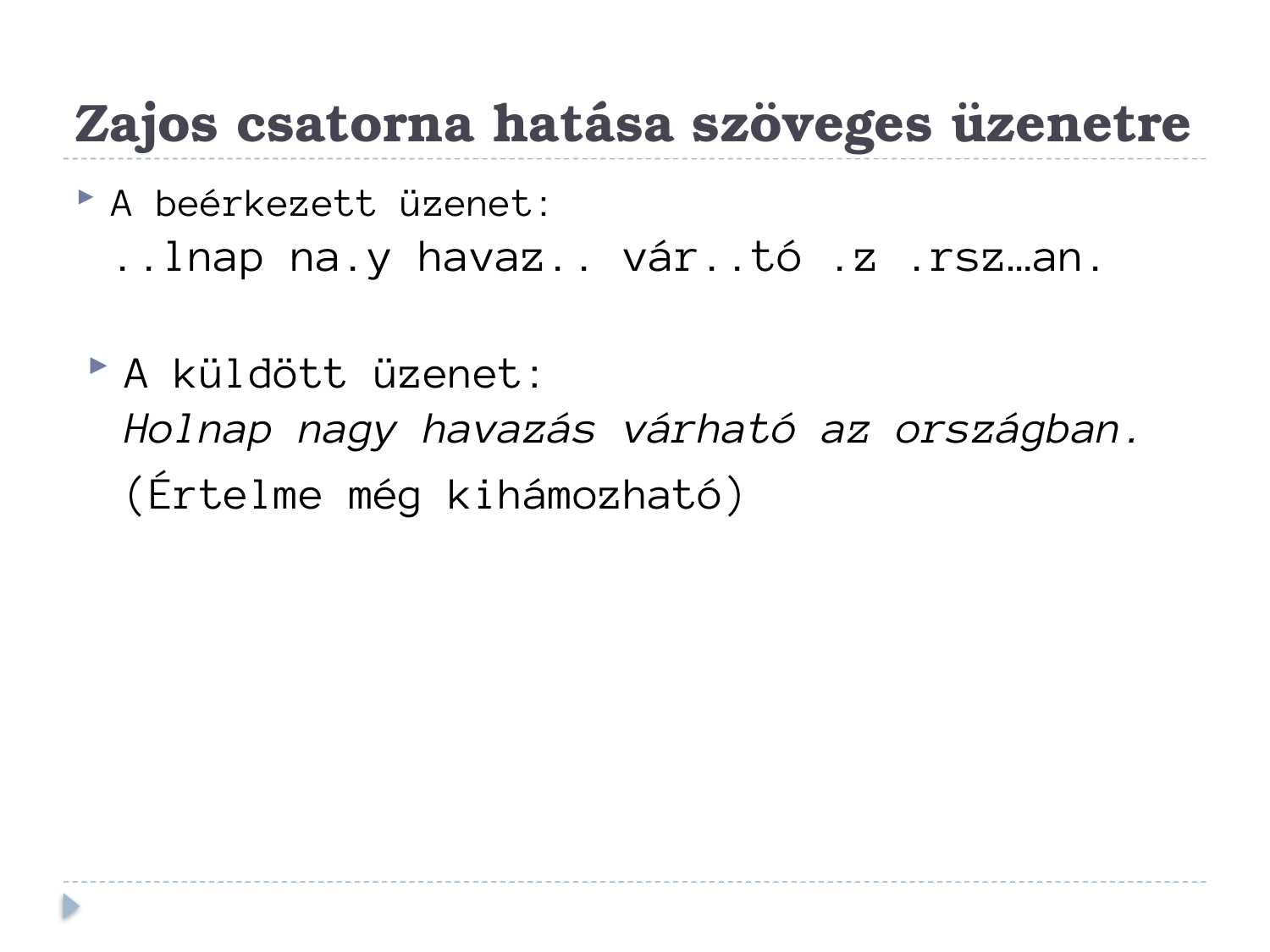

# Zajos csatorna hatása szöveges üzenetre
A beérkezett üzenet:
..lnap na.y havaz.. vár..tó .z .rsz…an.

A küldött üzenet:
Holnap nagy havazás várható az országban.
	(Értelme még kihámozható)